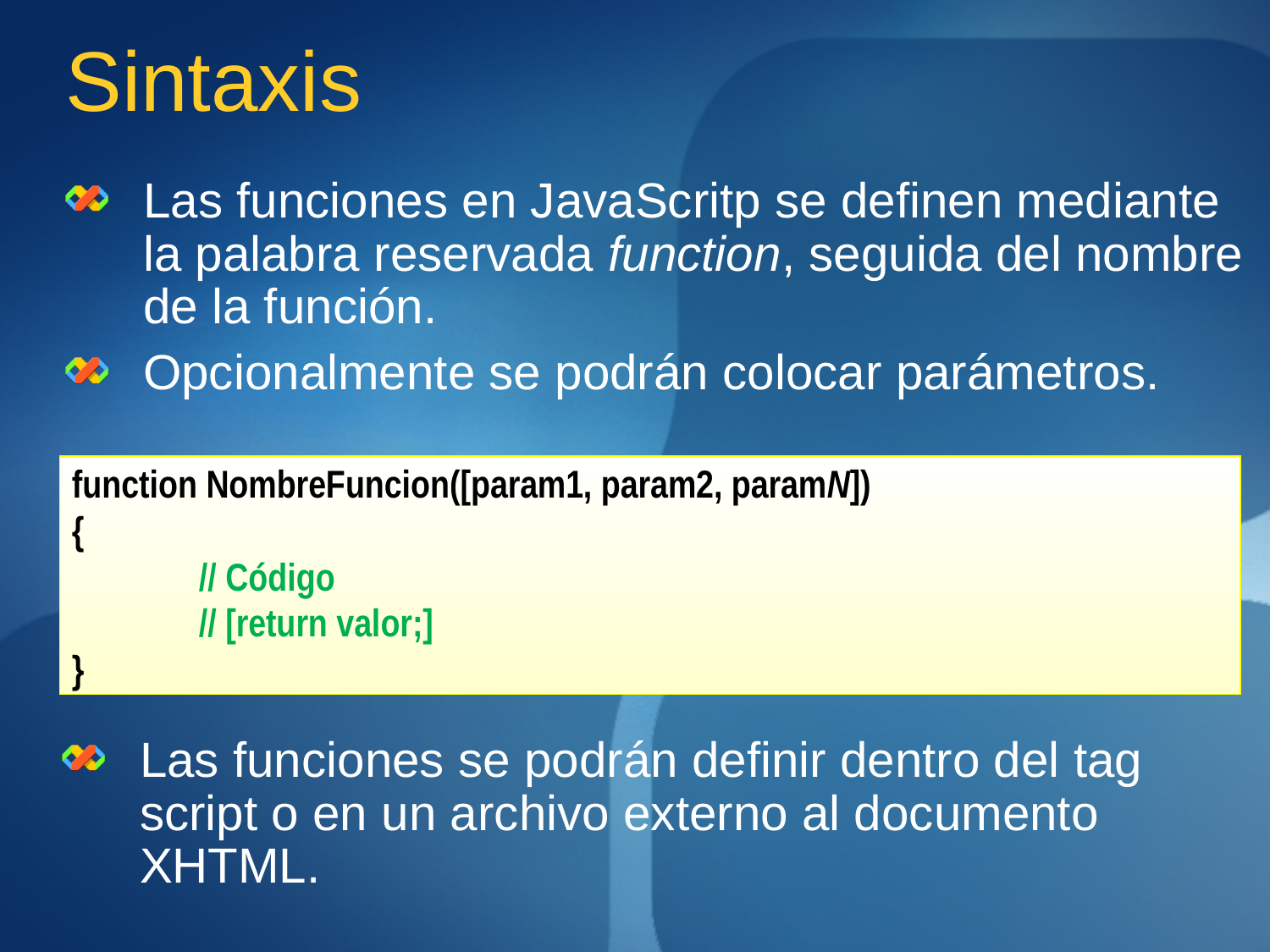

# Sintaxis
Las funciones en JavaScritp se definen mediante la palabra reservada function, seguida del nombre de la función.
Opcionalmente se podrán colocar parámetros.
function NombreFuncion([param1, param2, paramN])
{
	// Código
	// [return valor;]
}
Las funciones se podrán definir dentro del tag script o en un archivo externo al documento XHTML.